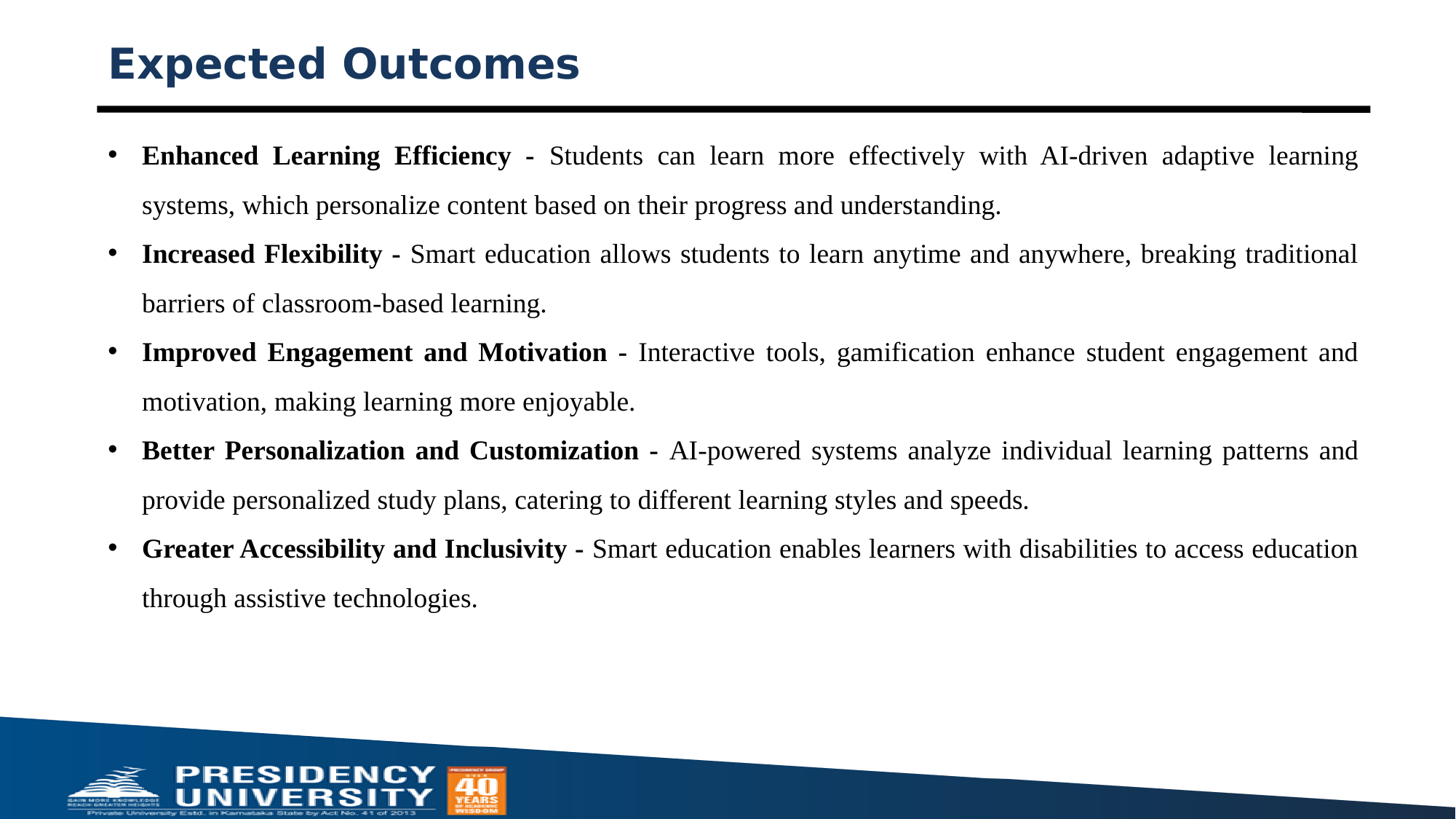

# Expected Outcomes
Enhanced Learning Efficiency - Students can learn more effectively with AI-driven adaptive learning systems, which personalize content based on their progress and understanding.
Increased Flexibility - Smart education allows students to learn anytime and anywhere, breaking traditional barriers of classroom-based learning.
Improved Engagement and Motivation - Interactive tools, gamification enhance student engagement and motivation, making learning more enjoyable.
Better Personalization and Customization - AI-powered systems analyze individual learning patterns and provide personalized study plans, catering to different learning styles and speeds.
Greater Accessibility and Inclusivity - Smart education enables learners with disabilities to access education through assistive technologies.